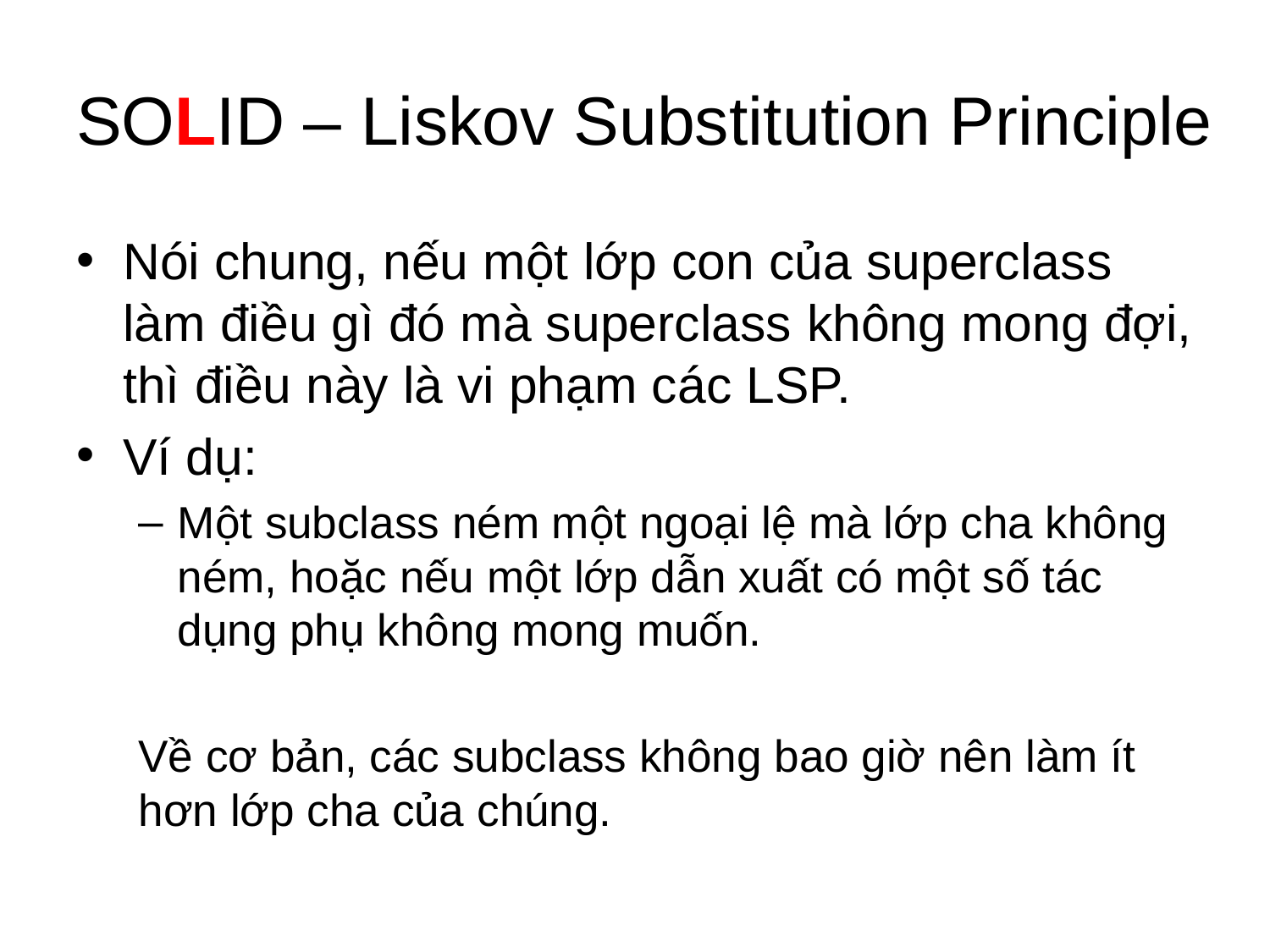

# SOLID – Liskov Substitution Principle
Nói chung, nếu một lớp con của superclass làm điều gì đó mà superclass không mong đợi, thì điều này là vi phạm các LSP.
Ví dụ:
Một subclass ném một ngoại lệ mà lớp cha không ném, hoặc nếu một lớp dẫn xuất có một số tác dụng phụ không mong muốn.

Về cơ bản, các subclass không bao giờ nên làm ít hơn lớp cha của chúng.